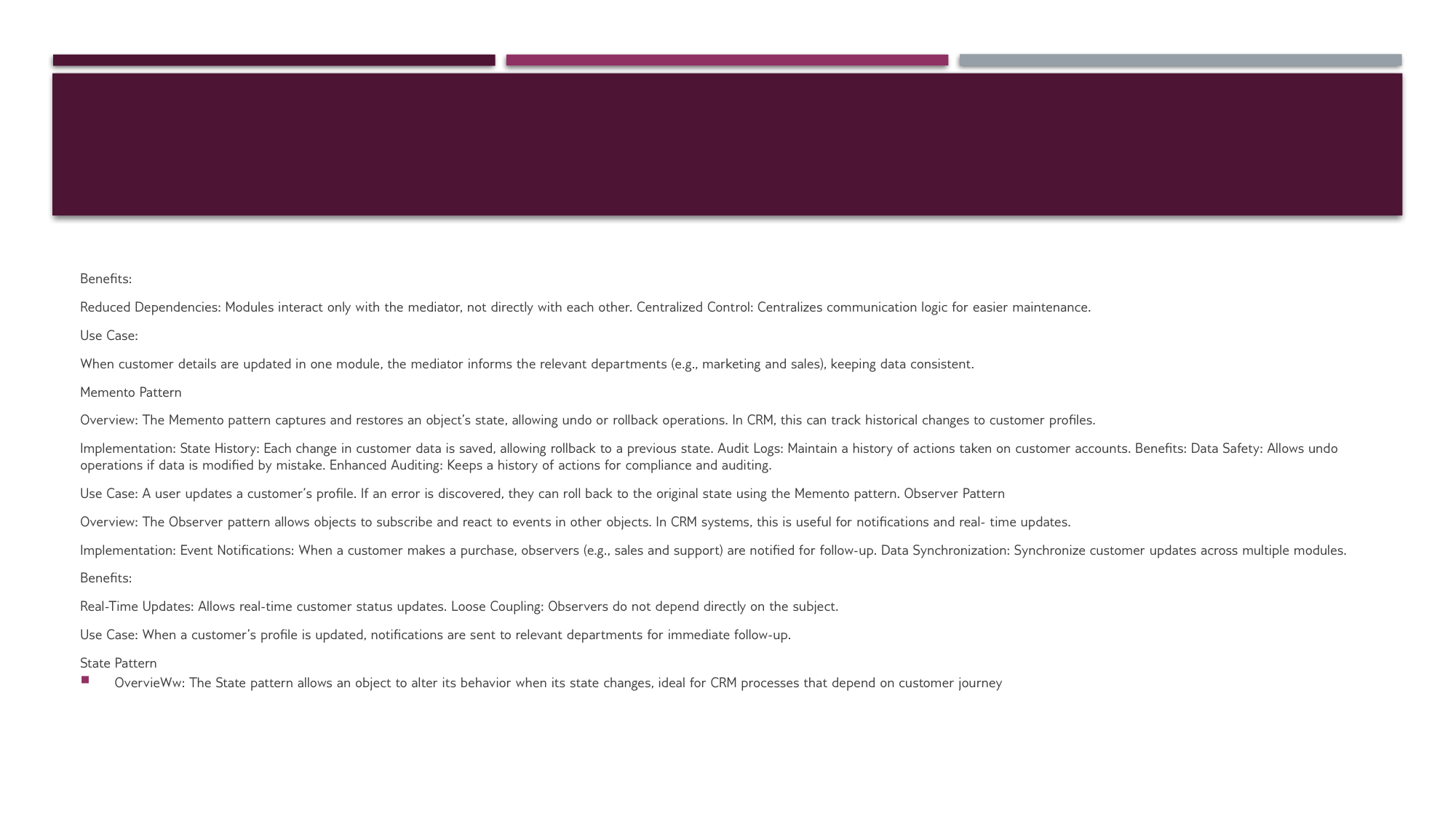

#
Benefits:
Reduced Dependencies: Modules interact only with the mediator, not directly with each other. Centralized Control: Centralizes communication logic for easier maintenance.
Use Case:
When customer details are updated in one module, the mediator informs the relevant departments (e.g., marketing and sales), keeping data consistent.
Memento Pattern
Overview: The Memento pattern captures and restores an object’s state, allowing undo or rollback operations. In CRM, this can track historical changes to customer profiles.
Implementation: State History: Each change in customer data is saved, allowing rollback to a previous state. Audit Logs: Maintain a history of actions taken on customer accounts. Benefits: Data Safety: Allows undo operations if data is modified by mistake. Enhanced Auditing: Keeps a history of actions for compliance and auditing.
Use Case: A user updates a customer’s profile. If an error is discovered, they can roll back to the original state using the Memento pattern. Observer Pattern
Overview: The Observer pattern allows objects to subscribe and react to events in other objects. In CRM systems, this is useful for notifications and real- time updates.
Implementation: Event Notifications: When a customer makes a purchase, observers (e.g., sales and support) are notified for follow-up. Data Synchronization: Synchronize customer updates across multiple modules.
Benefits:
Real-Time Updates: Allows real-time customer status updates. Loose Coupling: Observers do not depend directly on the subject.
Use Case: When a customer’s profile is updated, notifications are sent to relevant departments for immediate follow-up.
State Pattern
OvervieWw: The State pattern allows an object to alter its behavior when its state changes, ideal for CRM processes that depend on customer journey